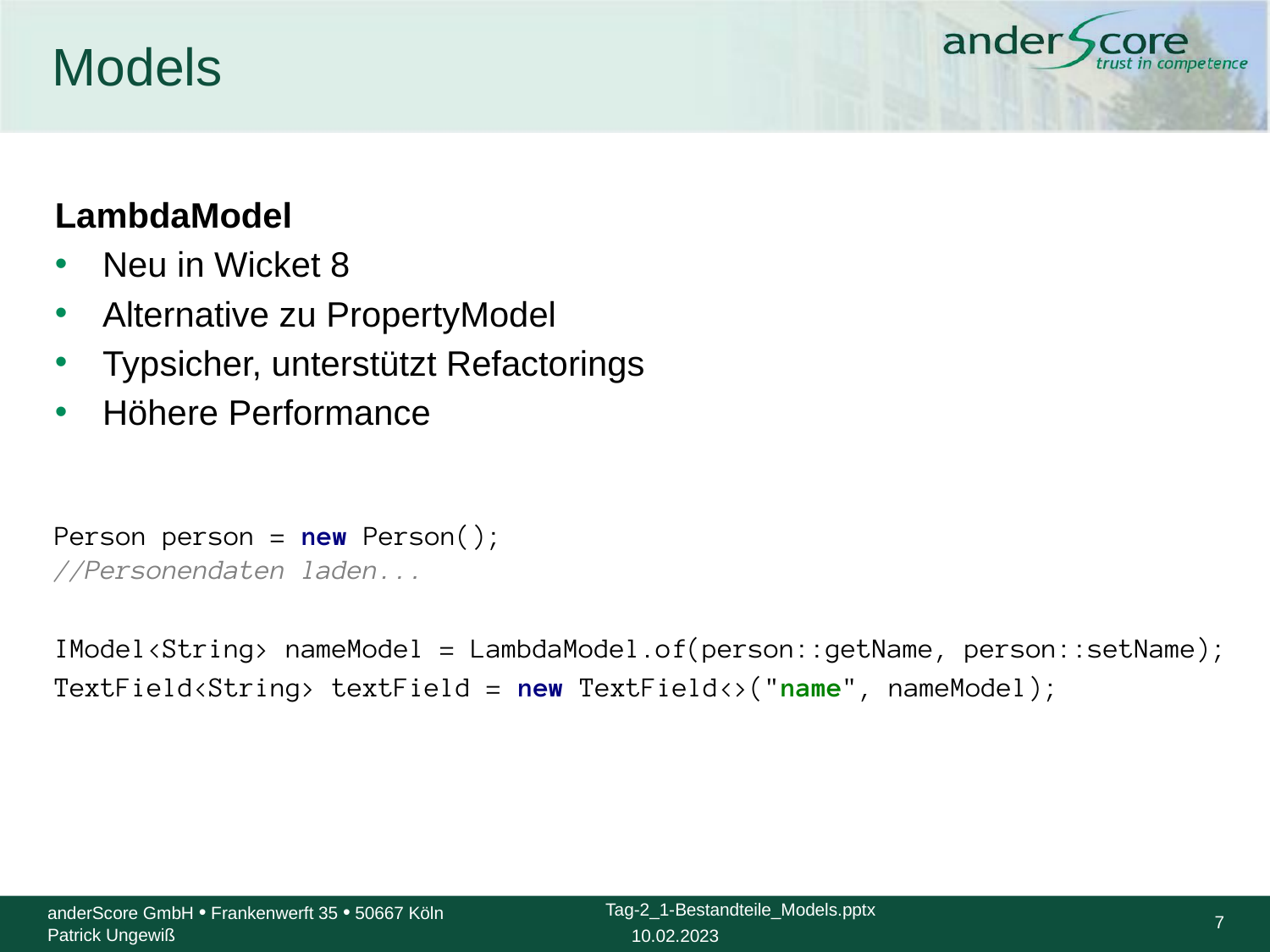

# Models
LambdaModel
Neu in Wicket 8
Alternative zu PropertyModel
Typsicher, unterstützt Refactorings
Höhere Performance

Person person = new Person();
//Personendaten laden...

IModel<String> nameModel = LambdaModel.of(person::getName, person::setName);
TextField<String> textField = new TextField<>("name", nameModel);